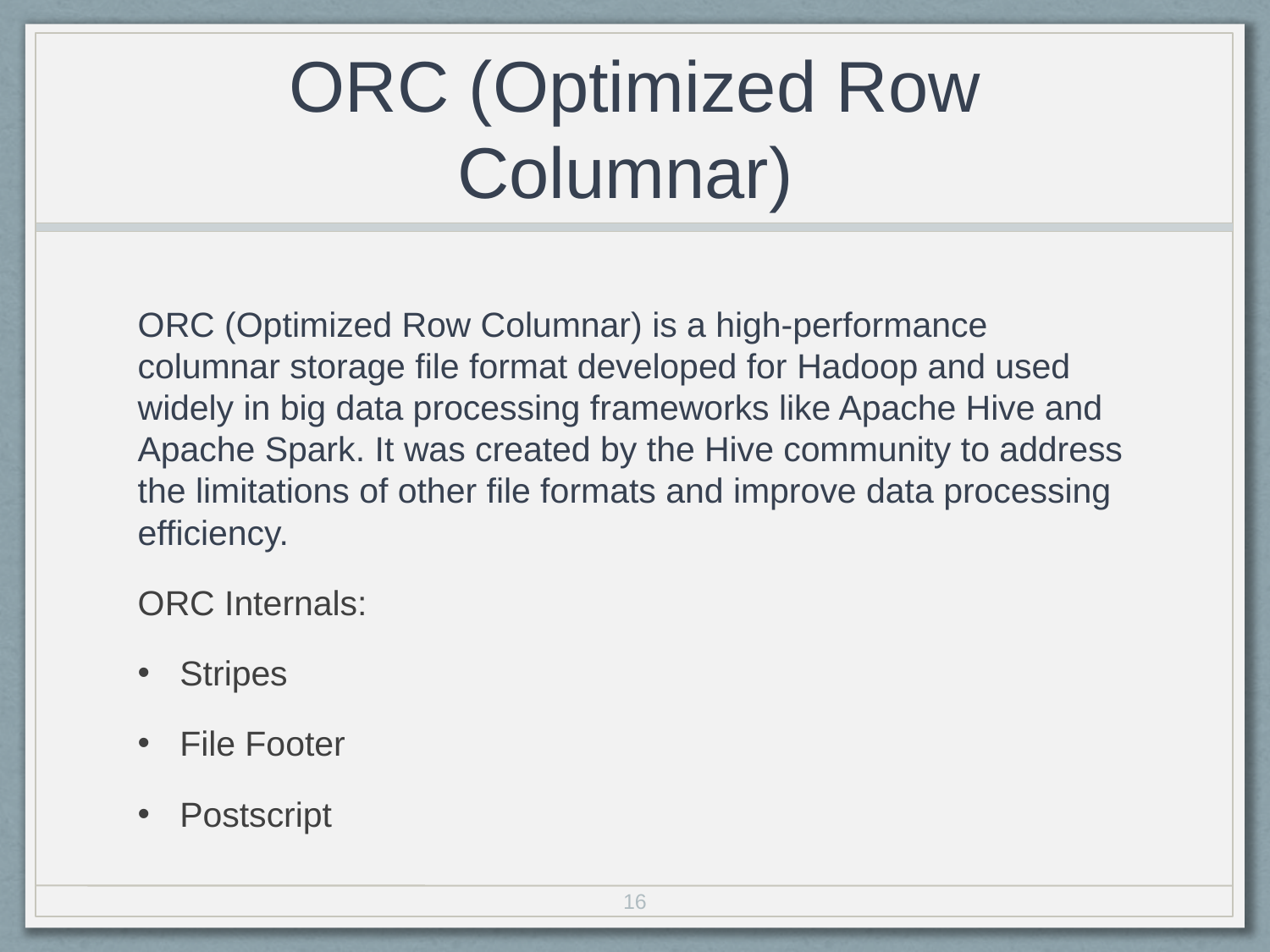

# ORC (Optimized Row Columnar)
ORC (Optimized Row Columnar) is a high-performance columnar storage file format developed for Hadoop and used widely in big data processing frameworks like Apache Hive and Apache Spark. It was created by the Hive community to address the limitations of other file formats and improve data processing efficiency.
ORC Internals:
Stripes
File Footer
Postscript

16